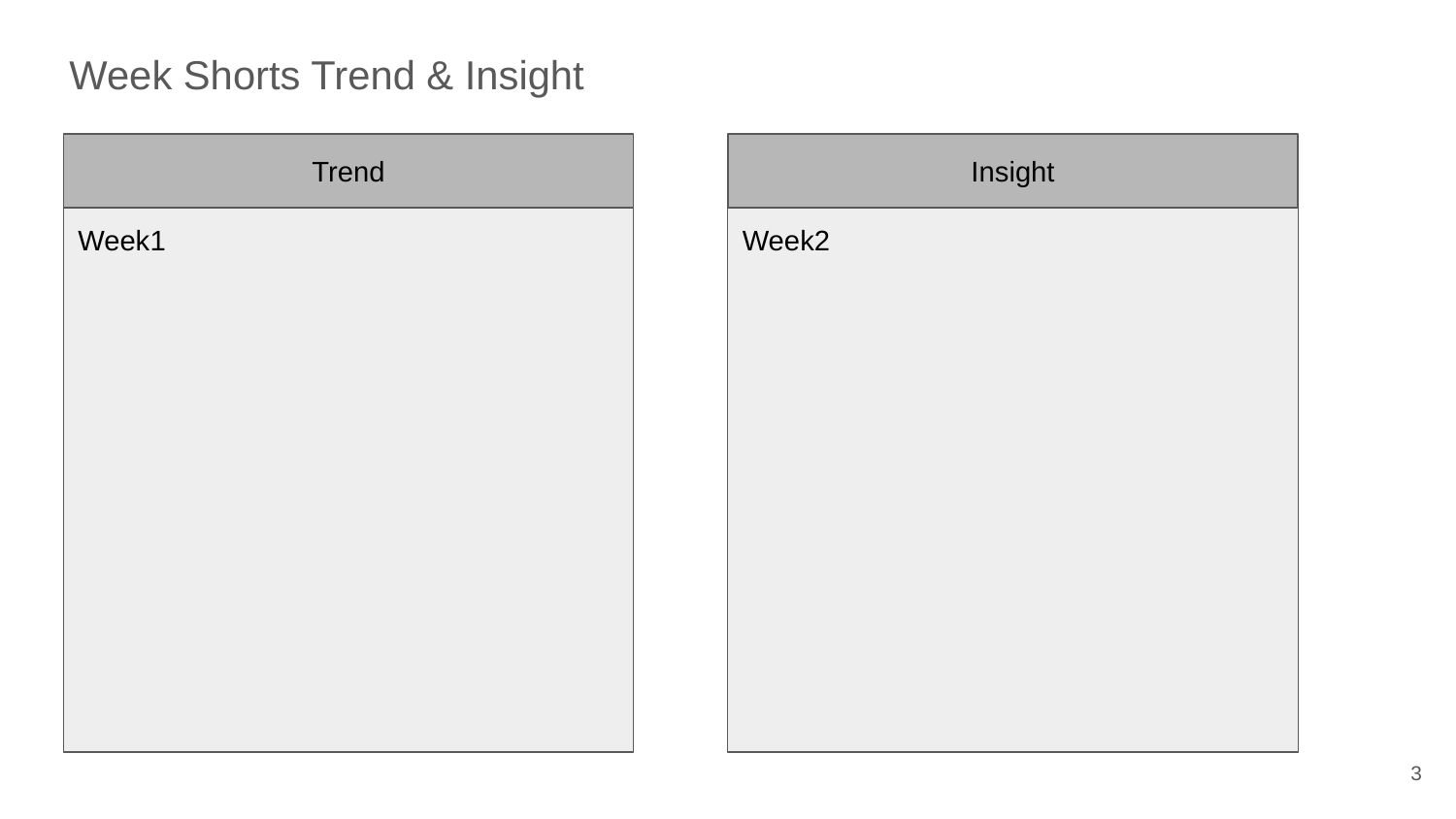

Week Shorts Trend & Insight
Trend
Insight
Week1
Week2
3